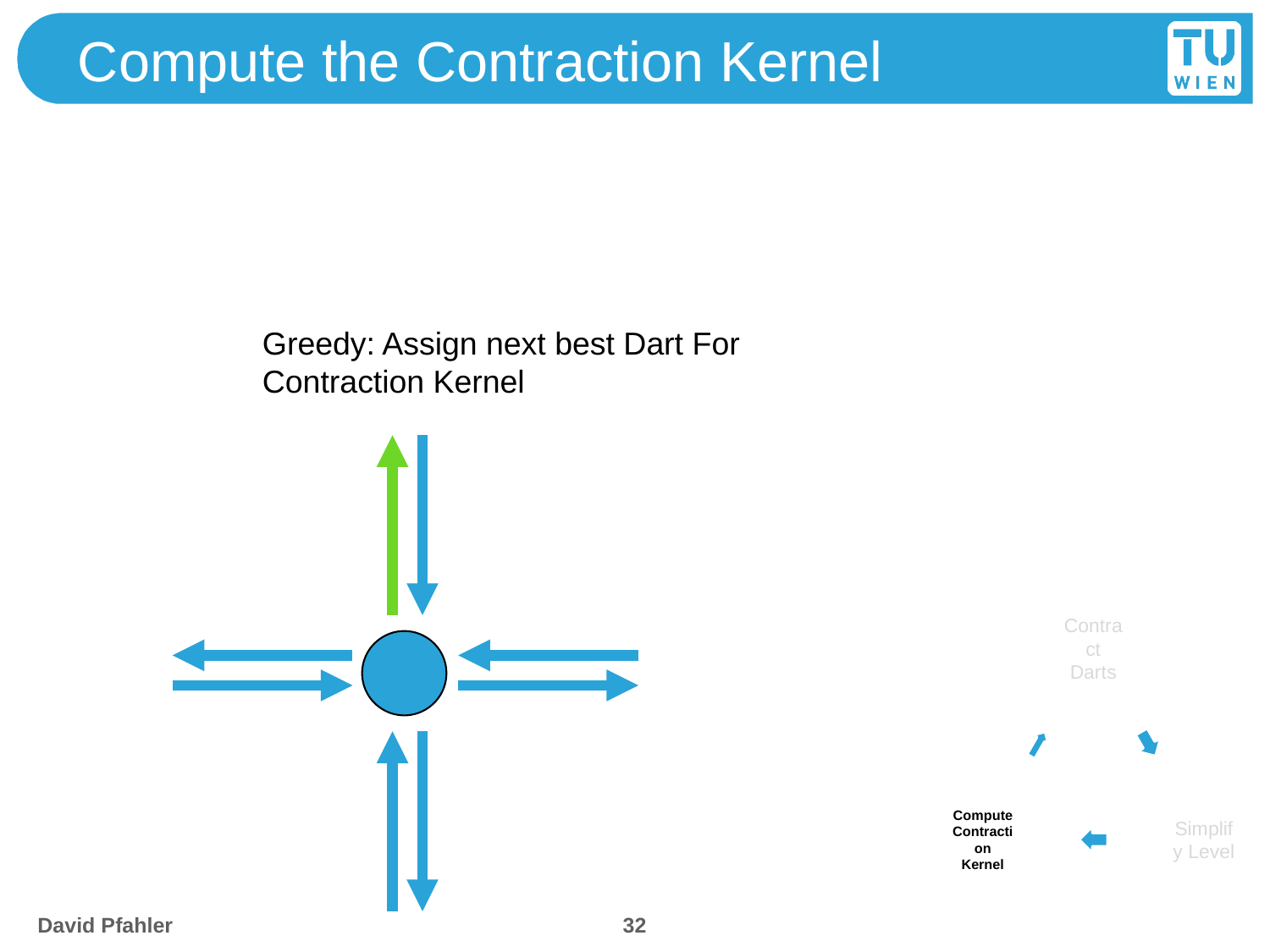

# Compute the Contraction Kernel
Greedy: Assign next best Dart For Contraction Kernel
Contract Darts
Simplify Level
Compute Contraction Kernel

32
David Pfahler